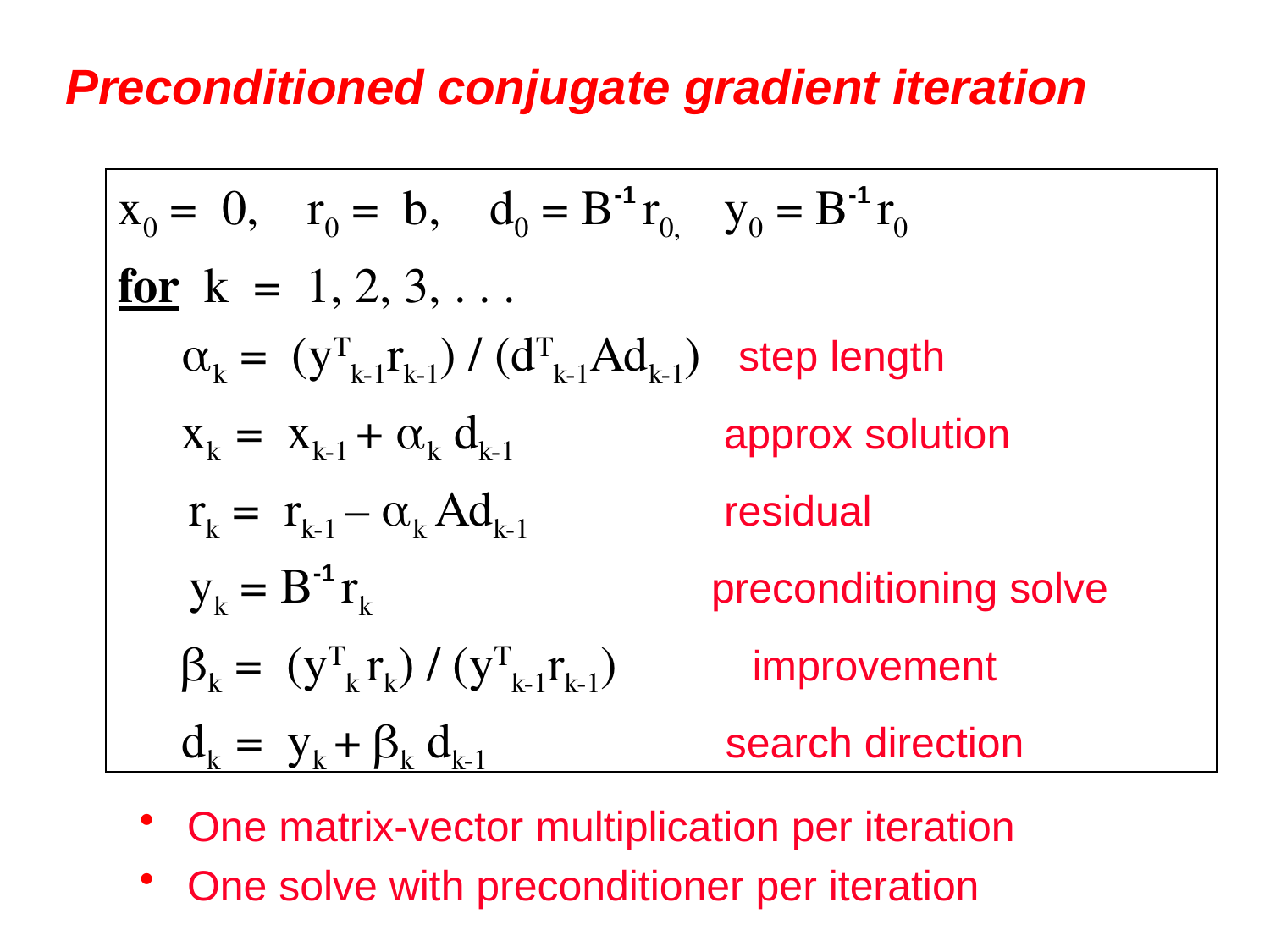

# Preconditioned conjugate gradient iteration
x0 =  0,    r0 =  b,    d0 = B-1 r0,      y0 = B-1 r0
for  k  =  1, 2, 3, . . .
	αk =  (yTk-1rk-1) / (dTk-1Adk-1)   step length
	xk  =  xk-1 + αk dk-1                             approx solution
	 rk =  rk-1 – αk Adk-1                           residual
	 yk = B-1 rk                                               preconditioning solve
	βk =  (yTk rk) / (yTk-1rk-1)           improvement
	dk  =  yk + βk dk-1                                 search direction

One matrix-vector multiplication per iteration
One solve with preconditioner per iteration